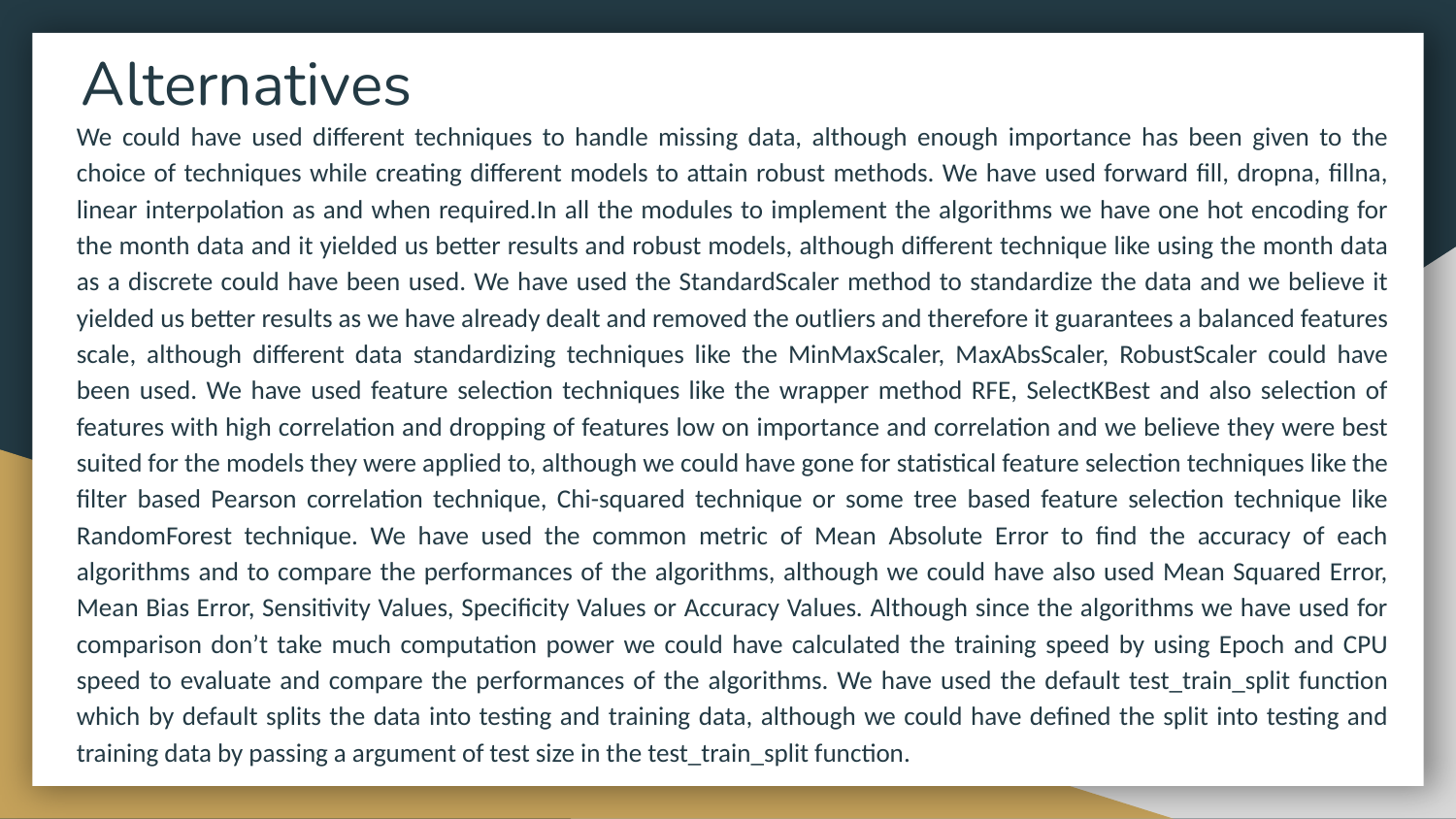

# Alternatives
We could have used different techniques to handle missing data, although enough importance has been given to the choice of techniques while creating different models to attain robust methods. We have used forward fill, dropna, fillna, linear interpolation as and when required.In all the modules to implement the algorithms we have one hot encoding for the month data and it yielded us better results and robust models, although different technique like using the month data as a discrete could have been used. We have used the StandardScaler method to standardize the data and we believe it yielded us better results as we have already dealt and removed the outliers and therefore it guarantees a balanced features scale, although different data standardizing techniques like the MinMaxScaler, MaxAbsScaler, RobustScaler could have been used. We have used feature selection techniques like the wrapper method RFE, SelectKBest and also selection of features with high correlation and dropping of features low on importance and correlation and we believe they were best suited for the models they were applied to, although we could have gone for statistical feature selection techniques like the filter based Pearson correlation technique, Chi-squared technique or some tree based feature selection technique like RandomForest technique. We have used the common metric of Mean Absolute Error to find the accuracy of each algorithms and to compare the performances of the algorithms, although we could have also used Mean Squared Error, Mean Bias Error, Sensitivity Values, Specificity Values or Accuracy Values. Although since the algorithms we have used for comparison don’t take much computation power we could have calculated the training speed by using Epoch and CPU speed to evaluate and compare the performances of the algorithms. We have used the default test_train_split function which by default splits the data into testing and training data, although we could have defined the split into testing and training data by passing a argument of test size in the test_train_split function.